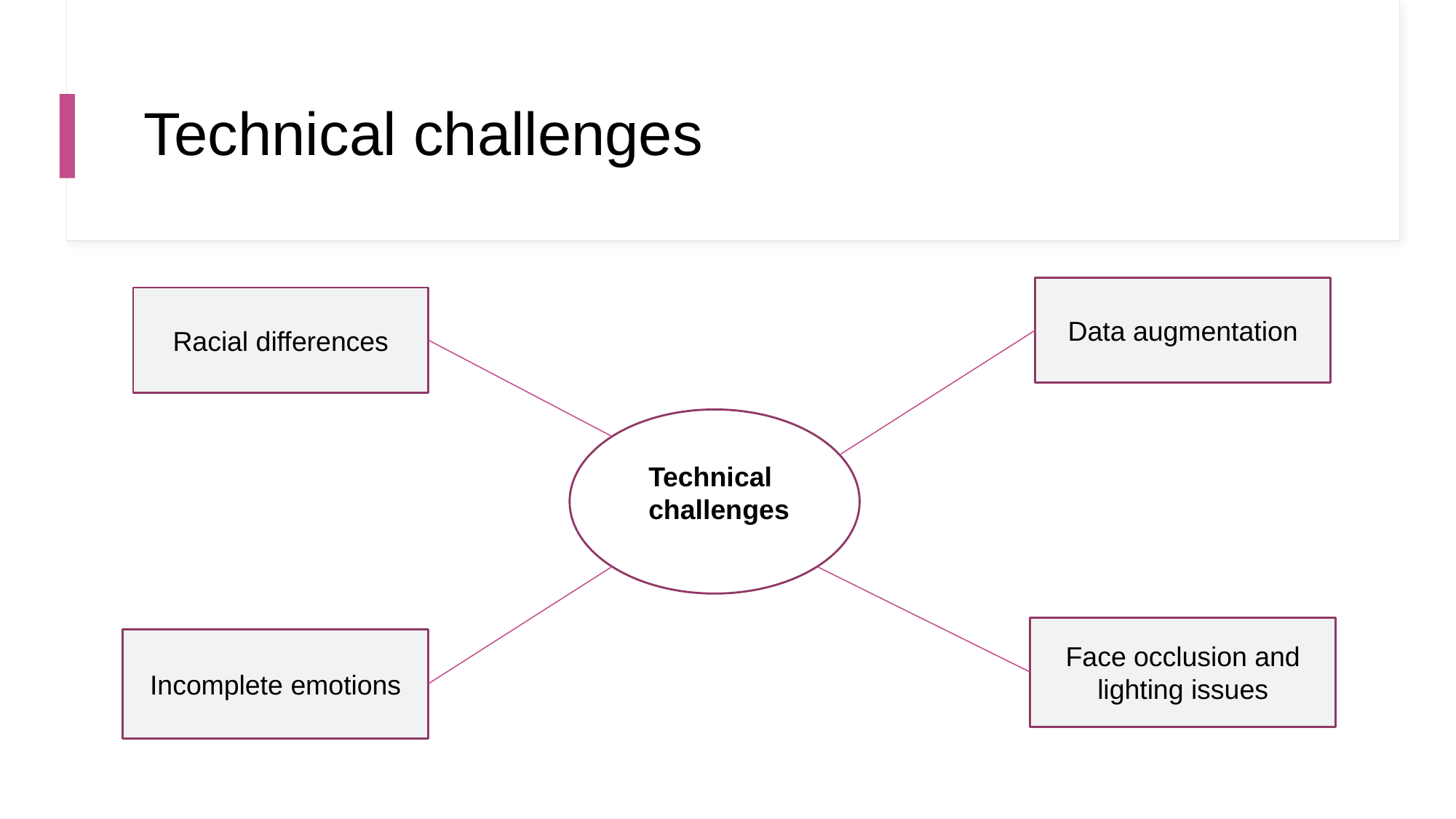

# Technical challenges
Data augmentation
Racial differences

Technical challenges
Face occlusion and lighting issues
Incomplete emotions